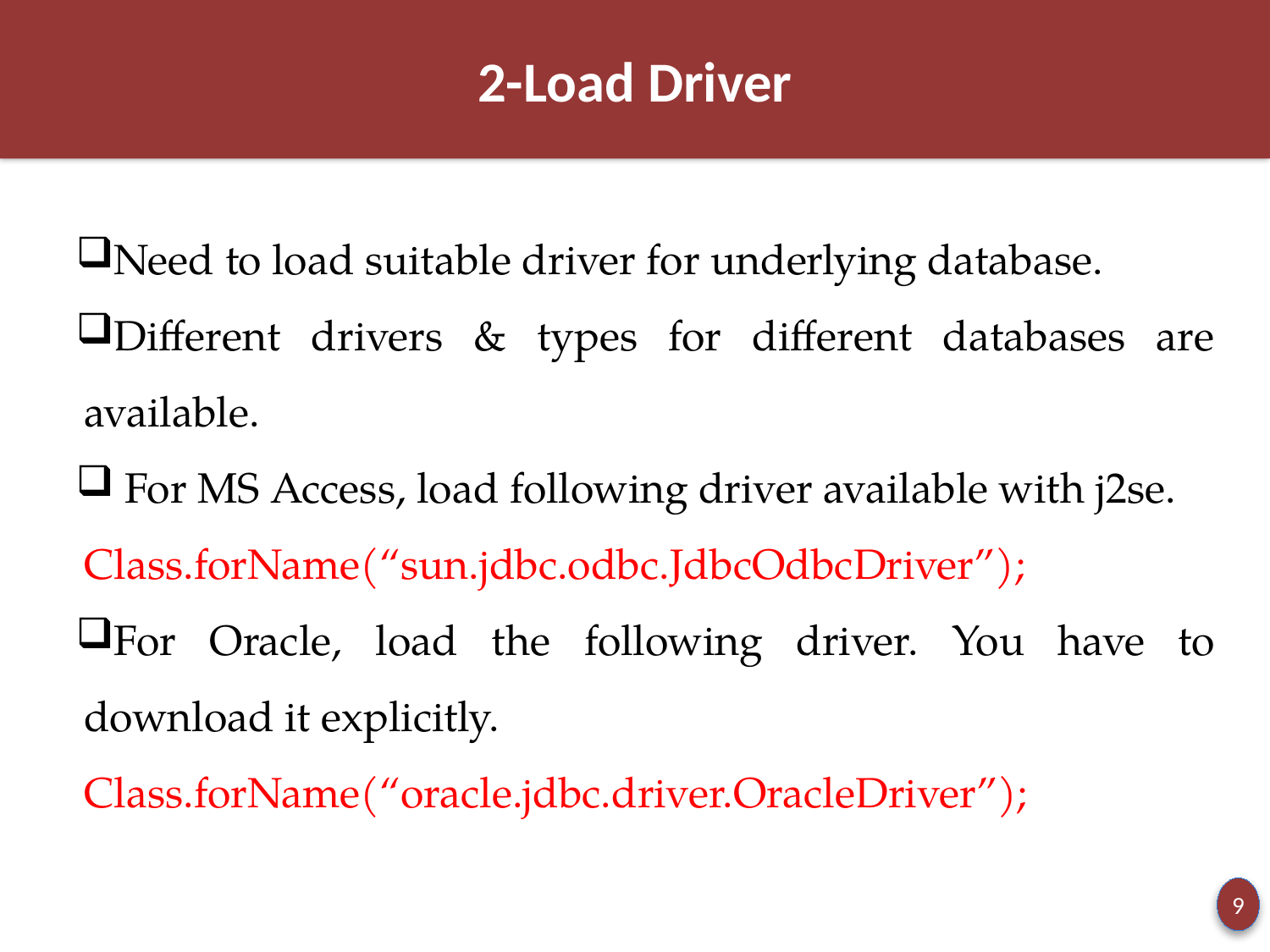

2-Load Driver
Need to load suitable driver for underlying database.
Different drivers & types for different databases are available.
 For MS Access, load following driver available with j2se.
	Class.forName(“sun.jdbc.odbc.JdbcOdbcDriver”);
For Oracle, load the following driver. You have to download it explicitly.
	Class.forName(“oracle.jdbc.driver.OracleDriver”);
9